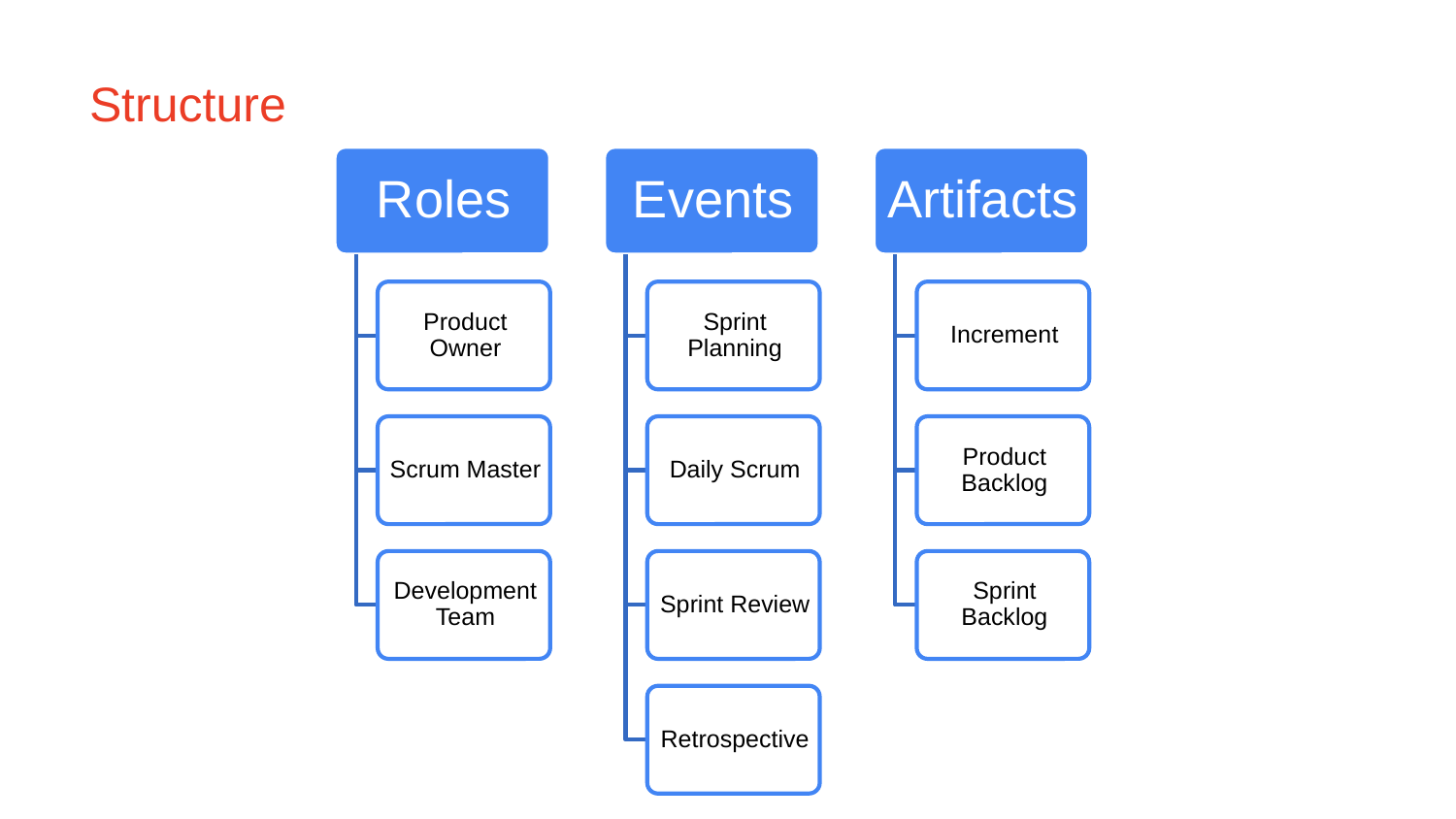

Structure
Roles
Product Owner
Scrum Master
Development Team
Events
Sprint Planning
Daily Scrum
Sprint Review
Retrospective
Artifacts
Increment
Product Backlog
Sprint Backlog